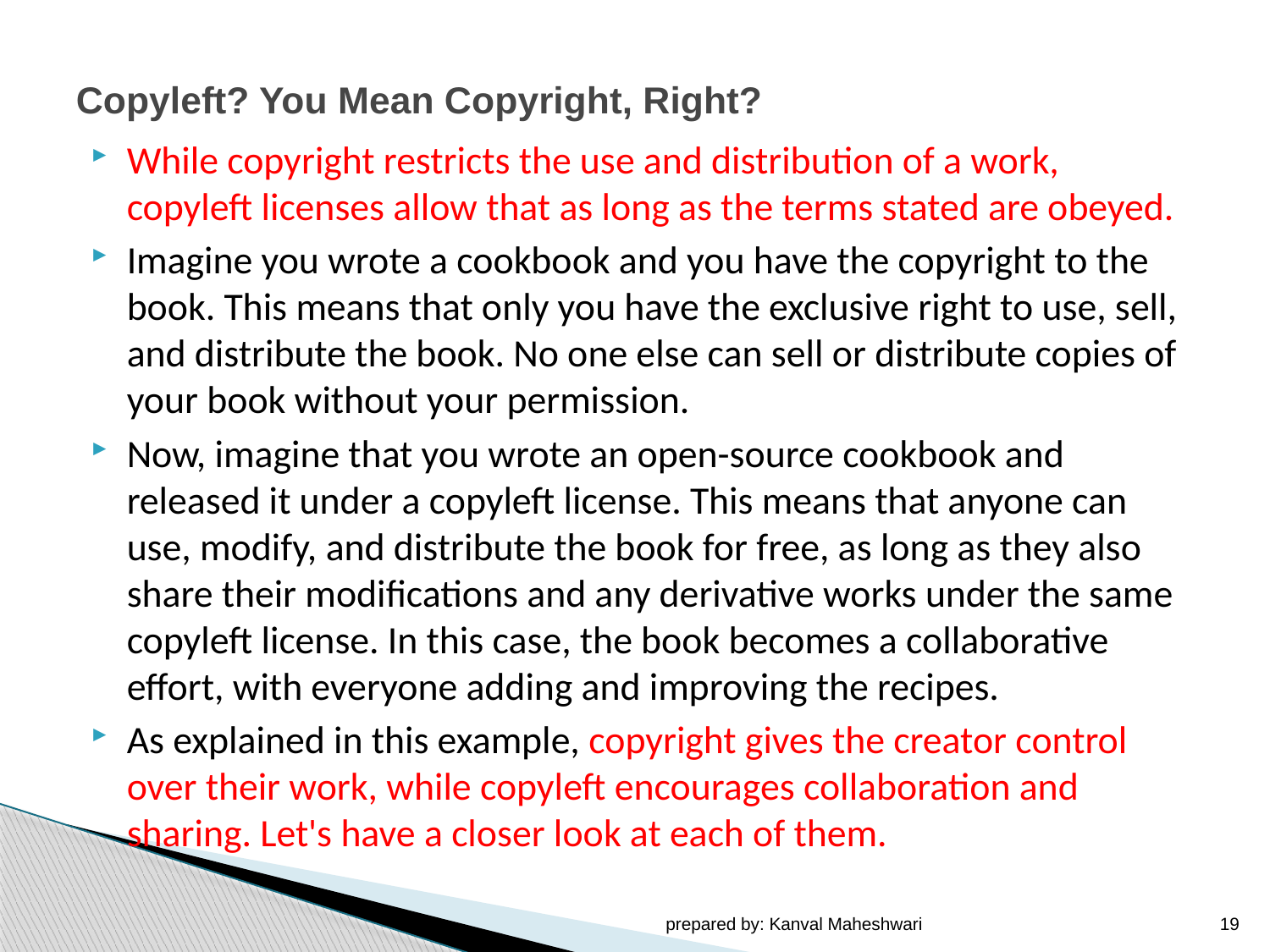

# Copyleft? You Mean Copyright, Right?
While copyright restricts the use and distribution of a work, copyleft licenses allow that as long as the terms stated are obeyed.
Imagine you wrote a cookbook and you have the copyright to the book. This means that only you have the exclusive right to use, sell, and distribute the book. No one else can sell or distribute copies of your book without your permission.
Now, imagine that you wrote an open-source cookbook and released it under a copyleft license. This means that anyone can use, modify, and distribute the book for free, as long as they also share their modifications and any derivative works under the same copyleft license. In this case, the book becomes a collaborative effort, with everyone adding and improving the recipes.
As explained in this example, copyright gives the creator control over their work, while copyleft encourages collaboration and sharing. Let's have a closer look at each of them.

prepared by: Kanval Maheshwari
19